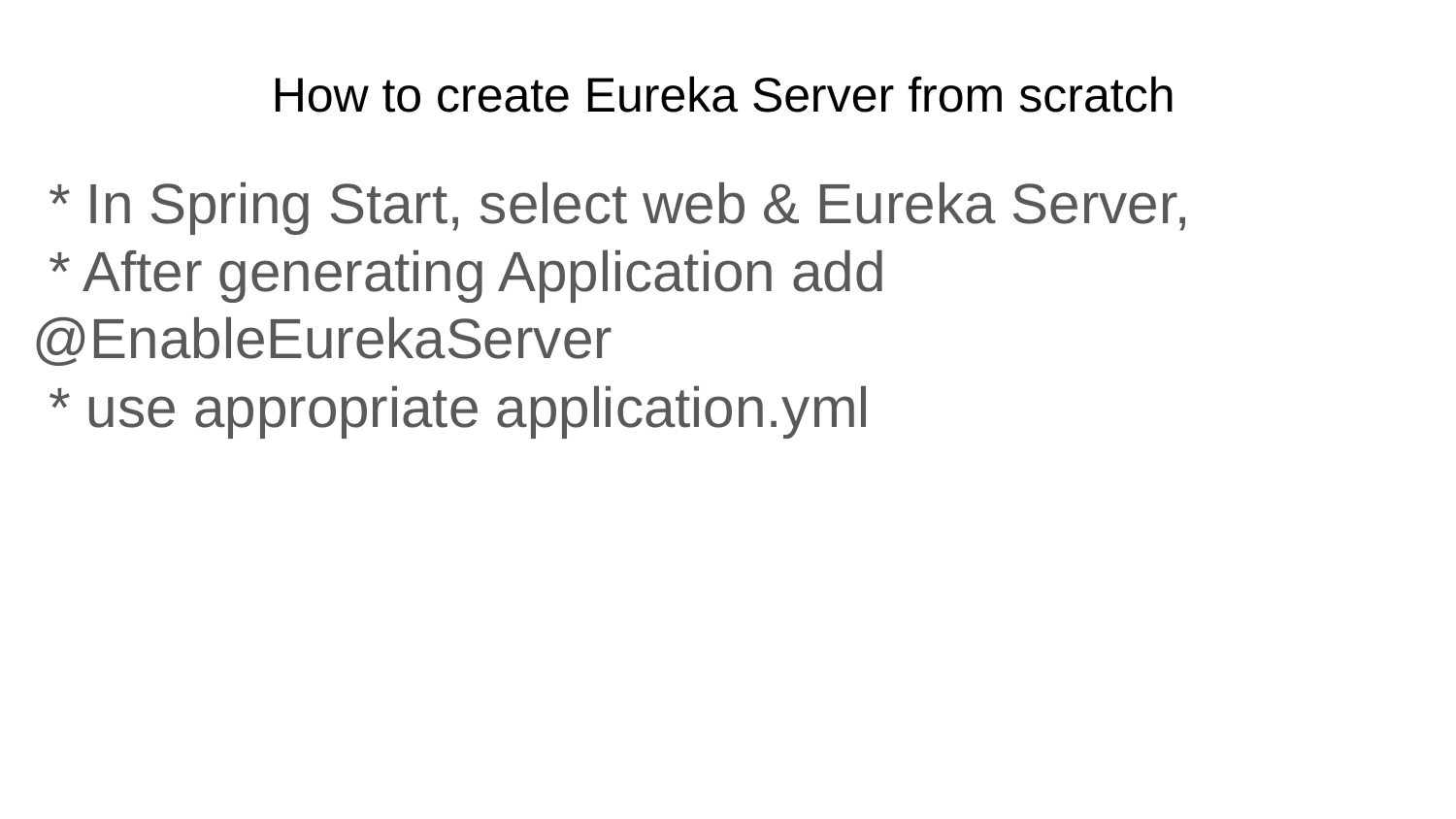

# How to create Eureka Server from scratch
 * In Spring Start, select web & Eureka Server,
 * After generating Application add @EnableEurekaServer
 * use appropriate application.yml